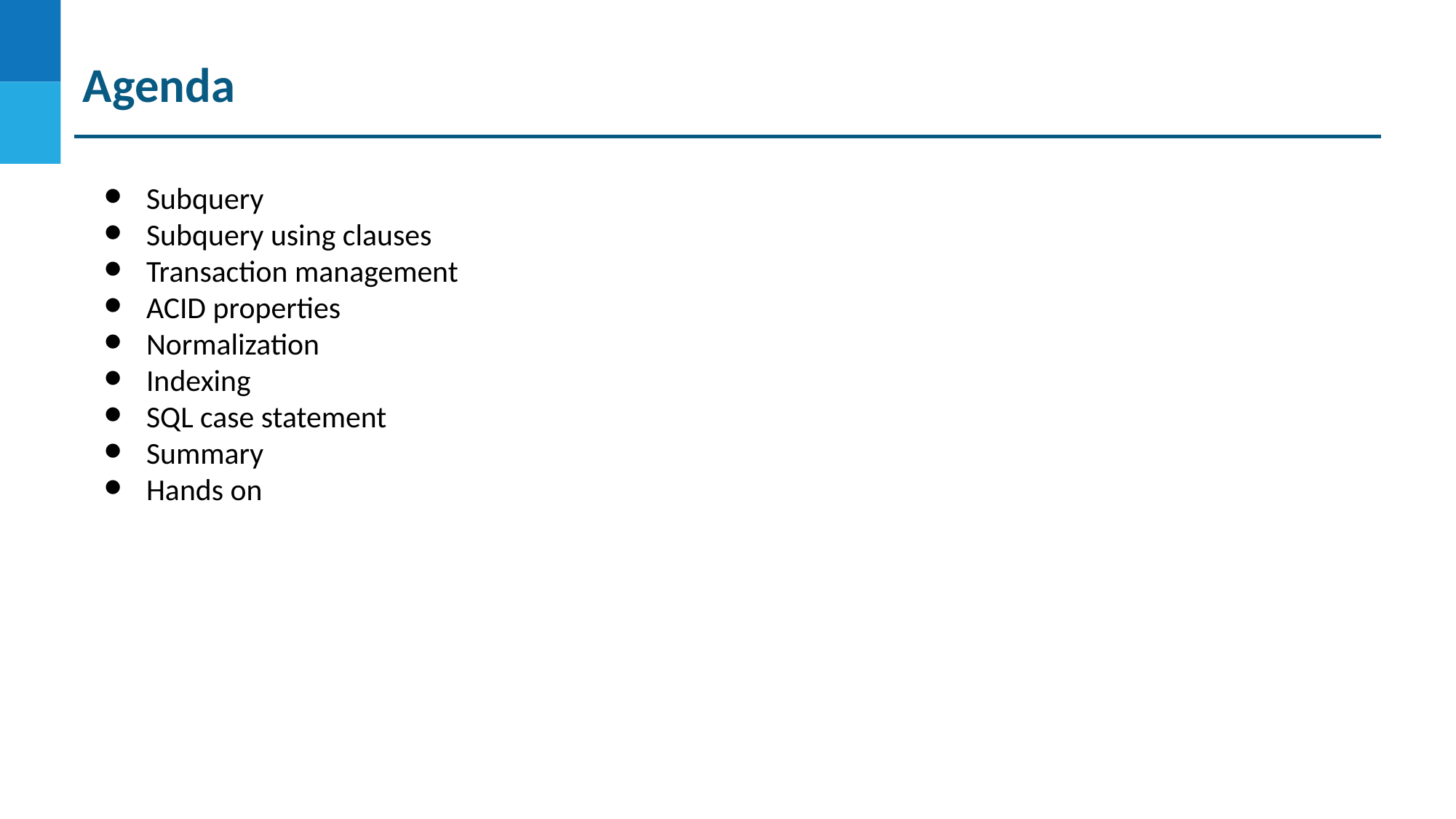

Agenda
Subquery
Subquery using clauses
Transaction management
ACID properties
Normalization
Indexing
SQL case statement
Summary
Hands on